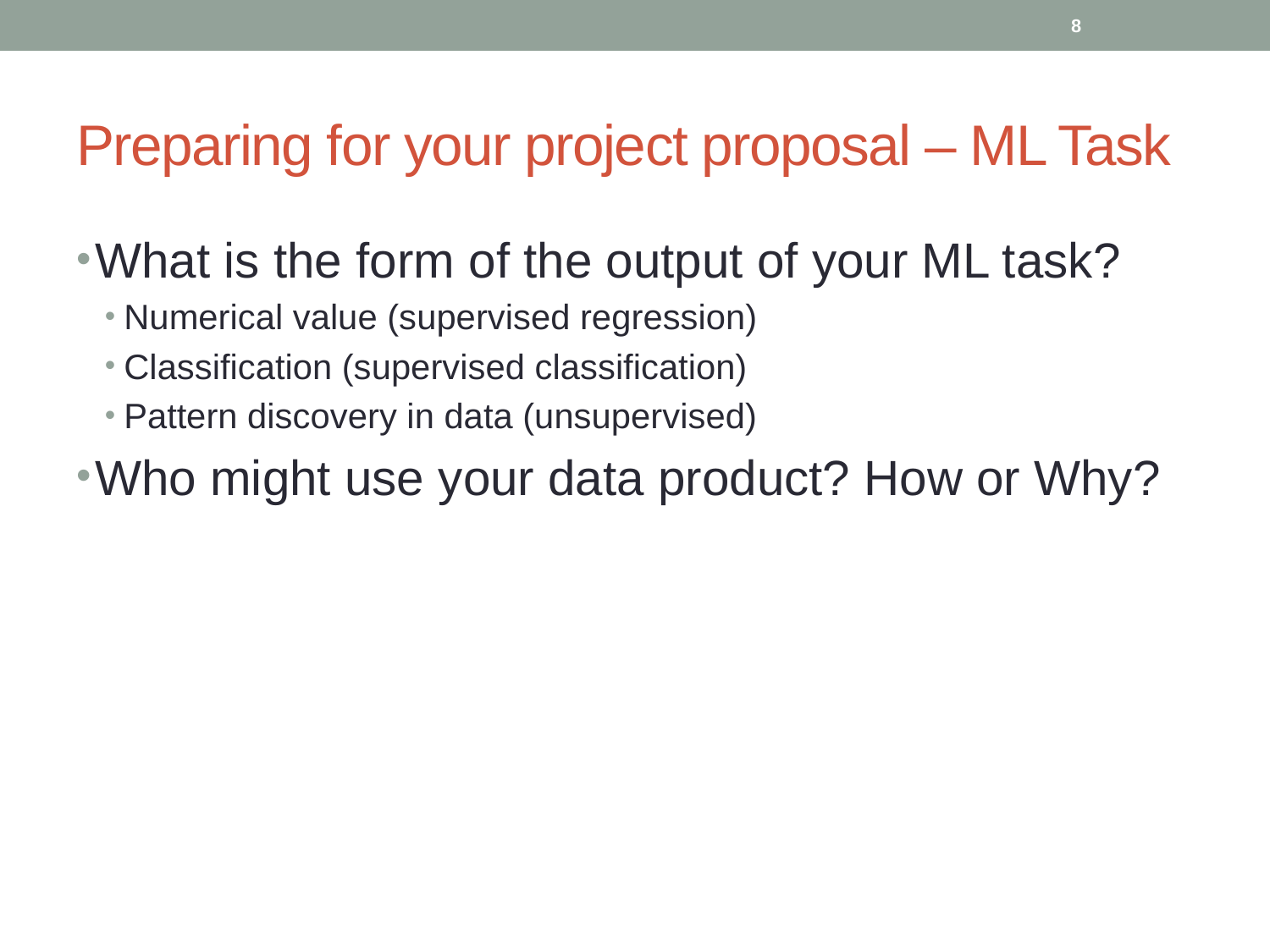

8
# Preparing for your project proposal – ML Task
What is the form of the output of your ML task?
Numerical value (supervised regression)
Classification (supervised classification)
Pattern discovery in data (unsupervised)
Who might use your data product? How or Why?